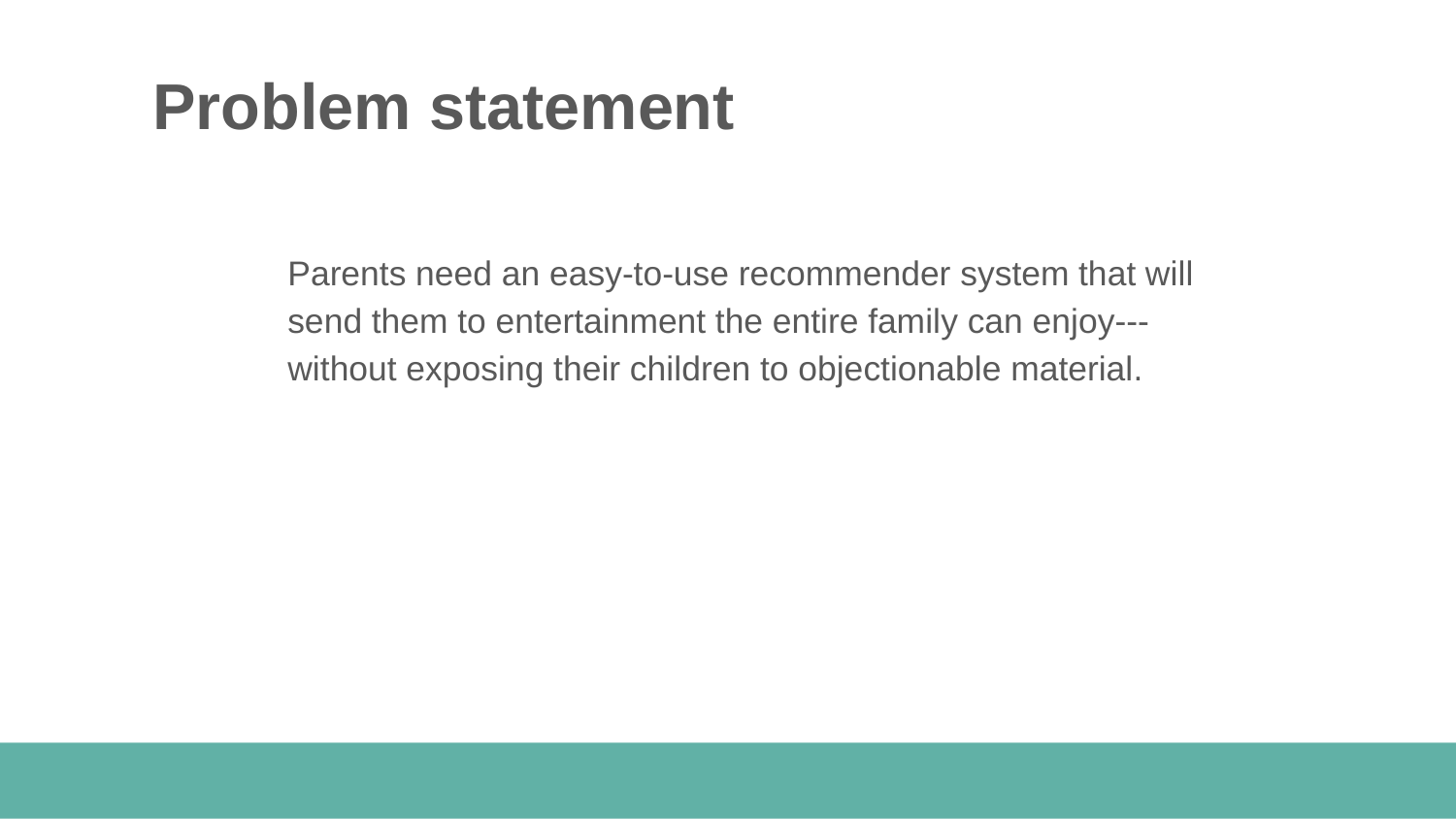

# Problem statement

Parents need an easy-to-use recommender system that will send them to entertainment the entire family can enjoy--- without exposing their children to objectionable material.